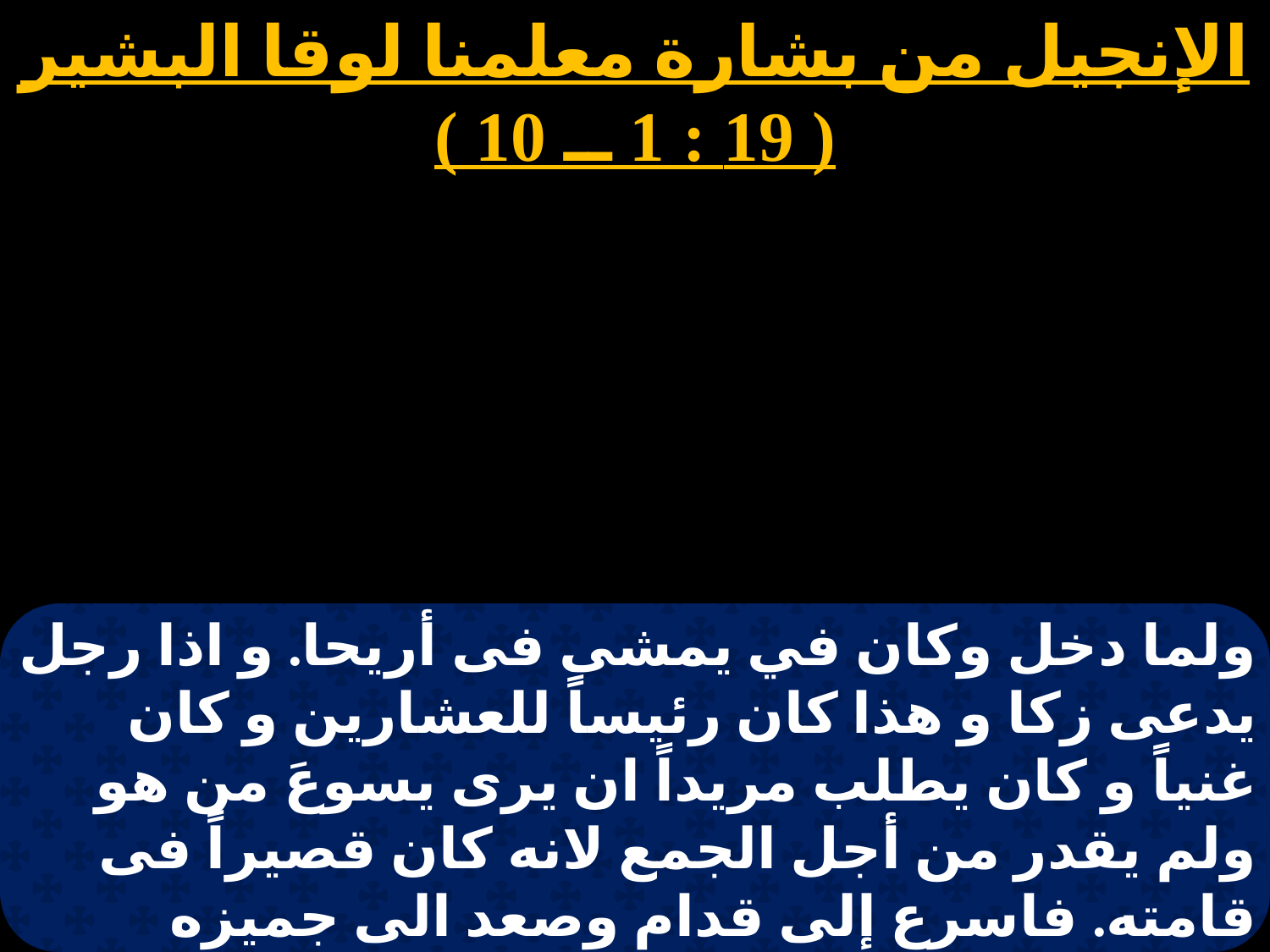

الإنجيل من بشارة معلمنا لوقا البشير ( 19 : 1 ــ 10 )
ولما دخل وكان في يمشى فى أريحا. و اذا رجل يدعى زكا و هذا كان رئيساً للعشارين و كان غنياً و كان يطلب مريداً ان يرى يسوعَ من هو ولم يقدر من أجل الجمع لانه كان قصيراً فى قامته. فاسرع إلى قدام وصعد الى جميزه